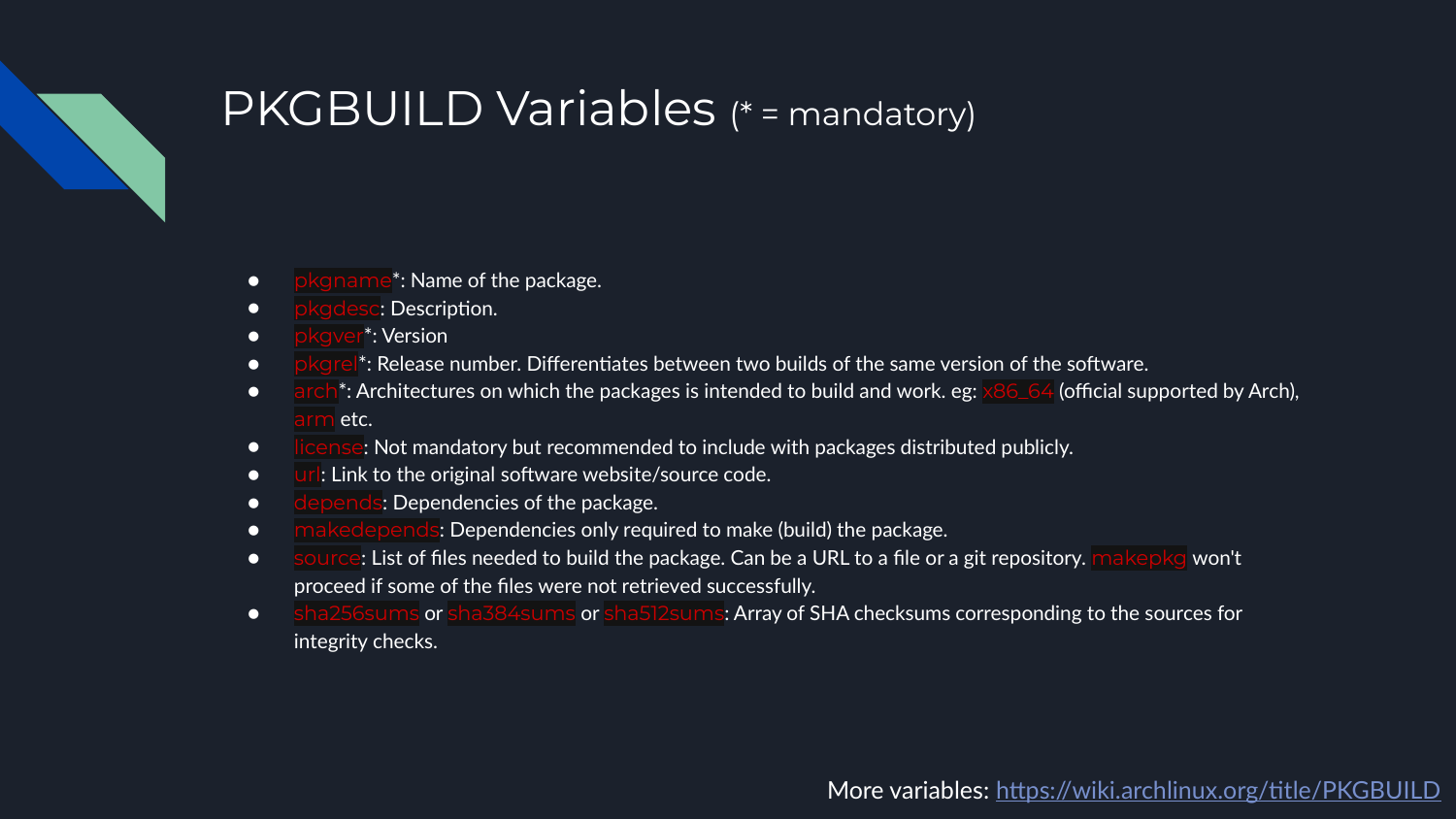

# PKGBUILD Variables (* = mandatory)
pkgname*: Name of the package.
pkgdesc: Description.
pkgver*: Version
pkgrel*: Release number. Differentiates between two builds of the same version of the software.
arch*: Architectures on which the packages is intended to build and work. eg: x86_64 (official supported by Arch), arm etc.
license: Not mandatory but recommended to include with packages distributed publicly.
url: Link to the original software website/source code.
depends: Dependencies of the package.
makedepends: Dependencies only required to make (build) the package.
source: List of files needed to build the package. Can be a URL to a file or a git repository. makepkg won't proceed if some of the files were not retrieved successfully.
sha256sums or sha384sums or sha512sums: Array of SHA checksums corresponding to the sources for integrity checks.
More variables: https://wiki.archlinux.org/title/PKGBUILD